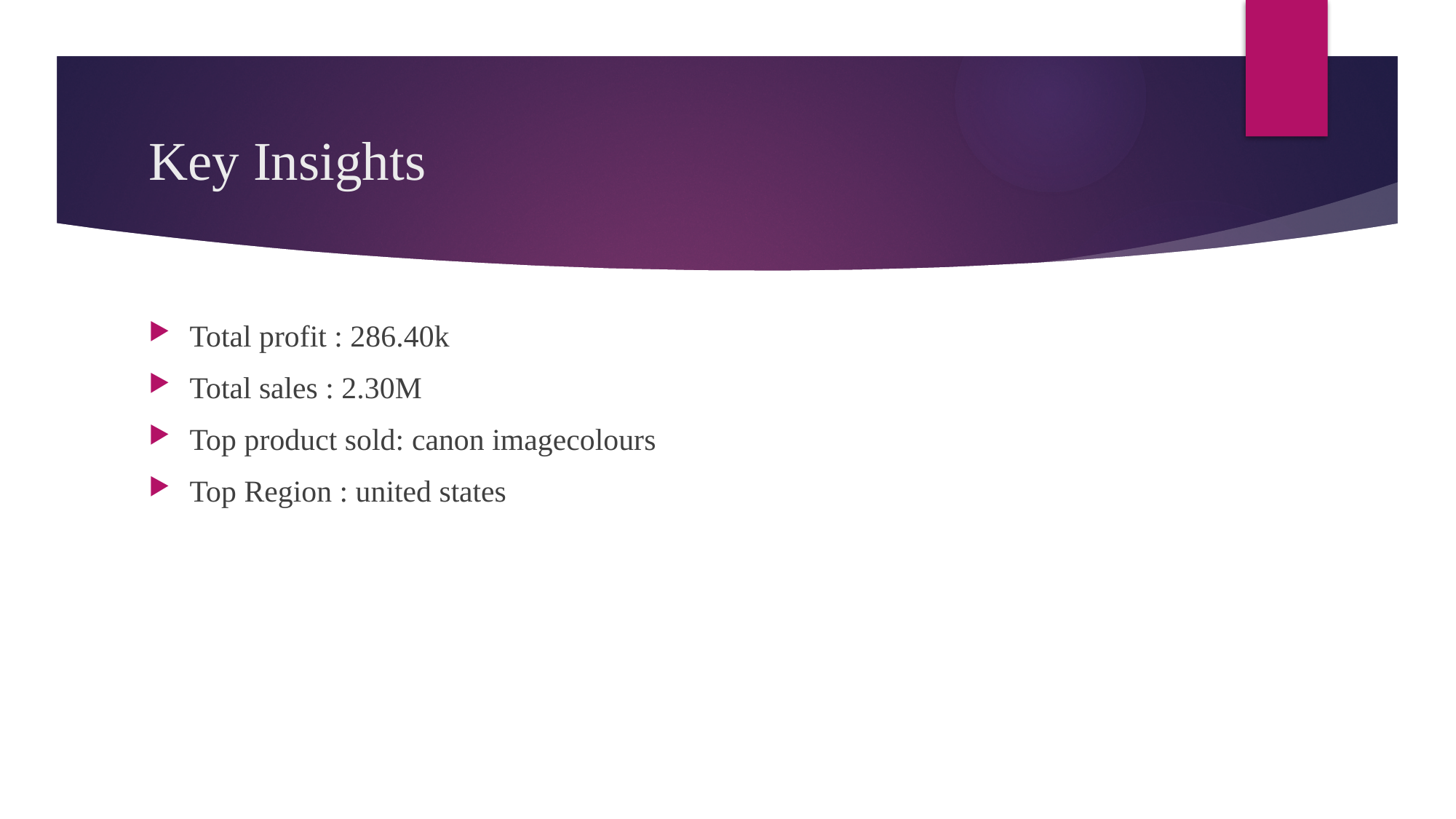

# Key Insights
Total profit : 286.40k
Total sales : 2.30M
Top product sold: canon imagecolours
Top Region : united states